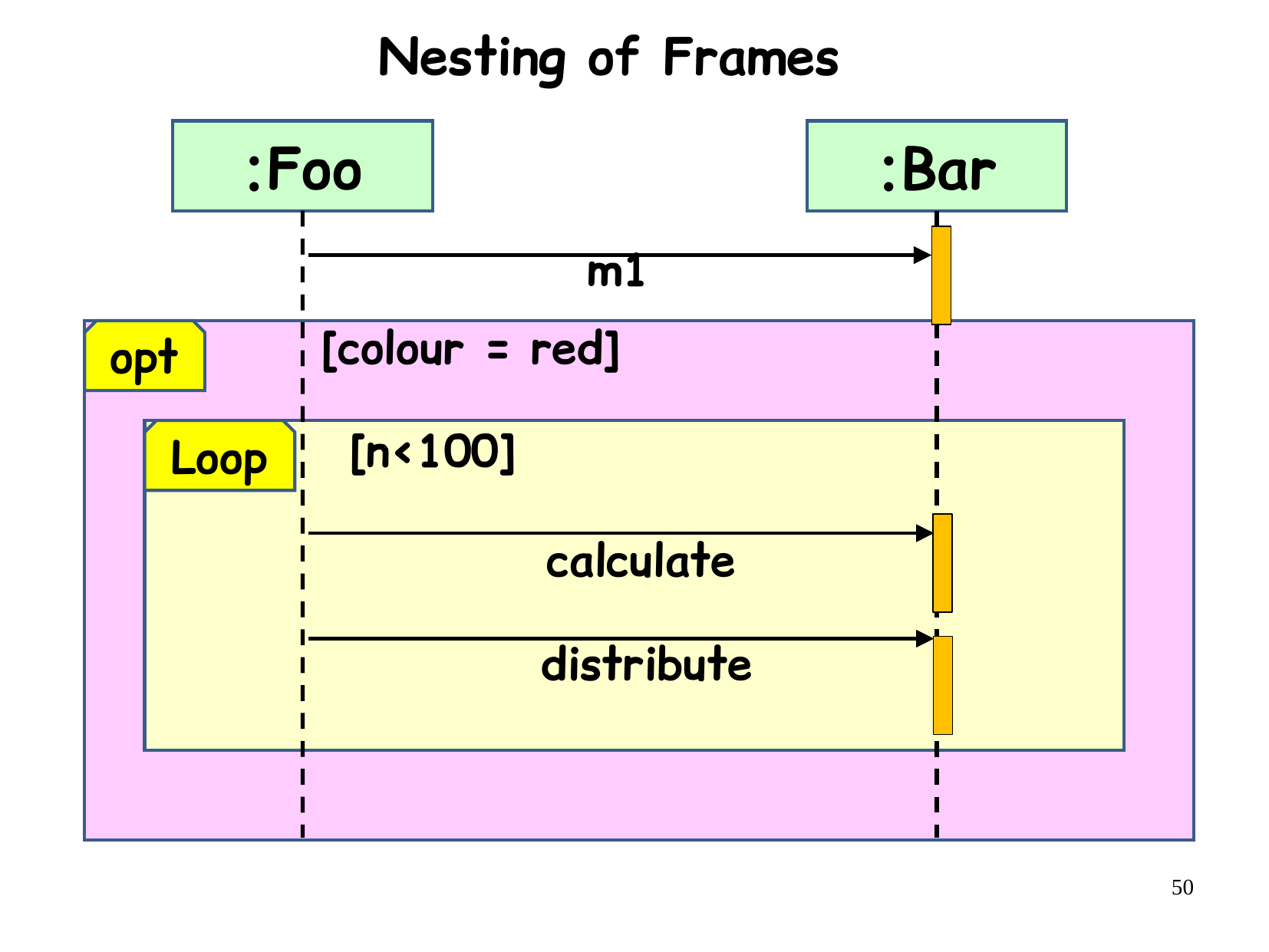

Nesting of Frames
:Foo
:Bar

m1
[colour = red]

opt
[n<100]

Loop

calculate
distribute